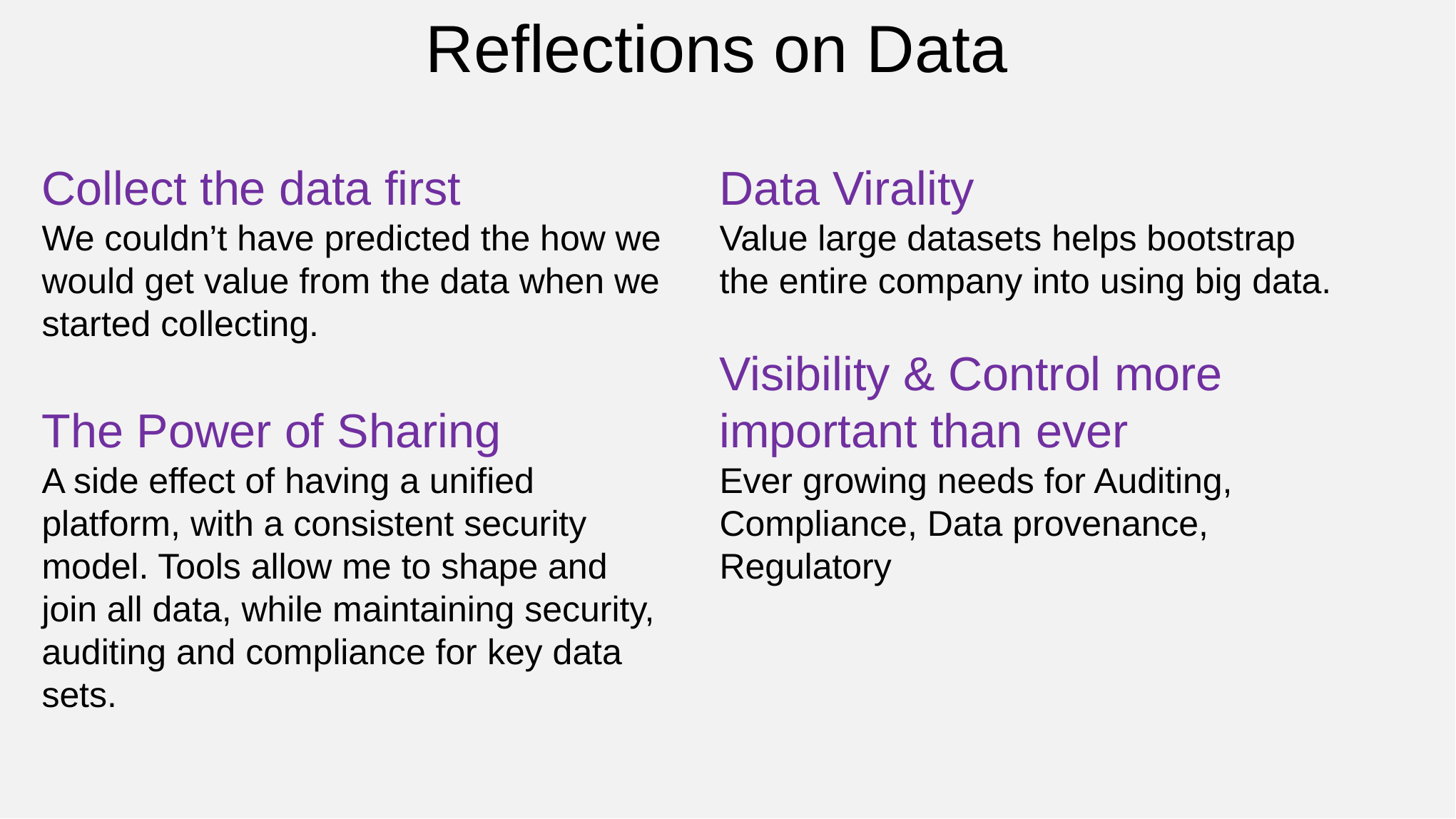

Reflections on Data
Collect the data first
We couldn’t have predicted the how we would get value from the data when we started collecting.

The Power of Sharing
A side effect of having a unified platform, with a consistent security model. Tools allow me to shape and join all data, while maintaining security, auditing and compliance for key data sets.

Data Virality
Value large datasets helps bootstrap the entire company into using big data.

Visibility & Control more important than ever
Ever growing needs for Auditing, Compliance, Data provenance, Regulatory